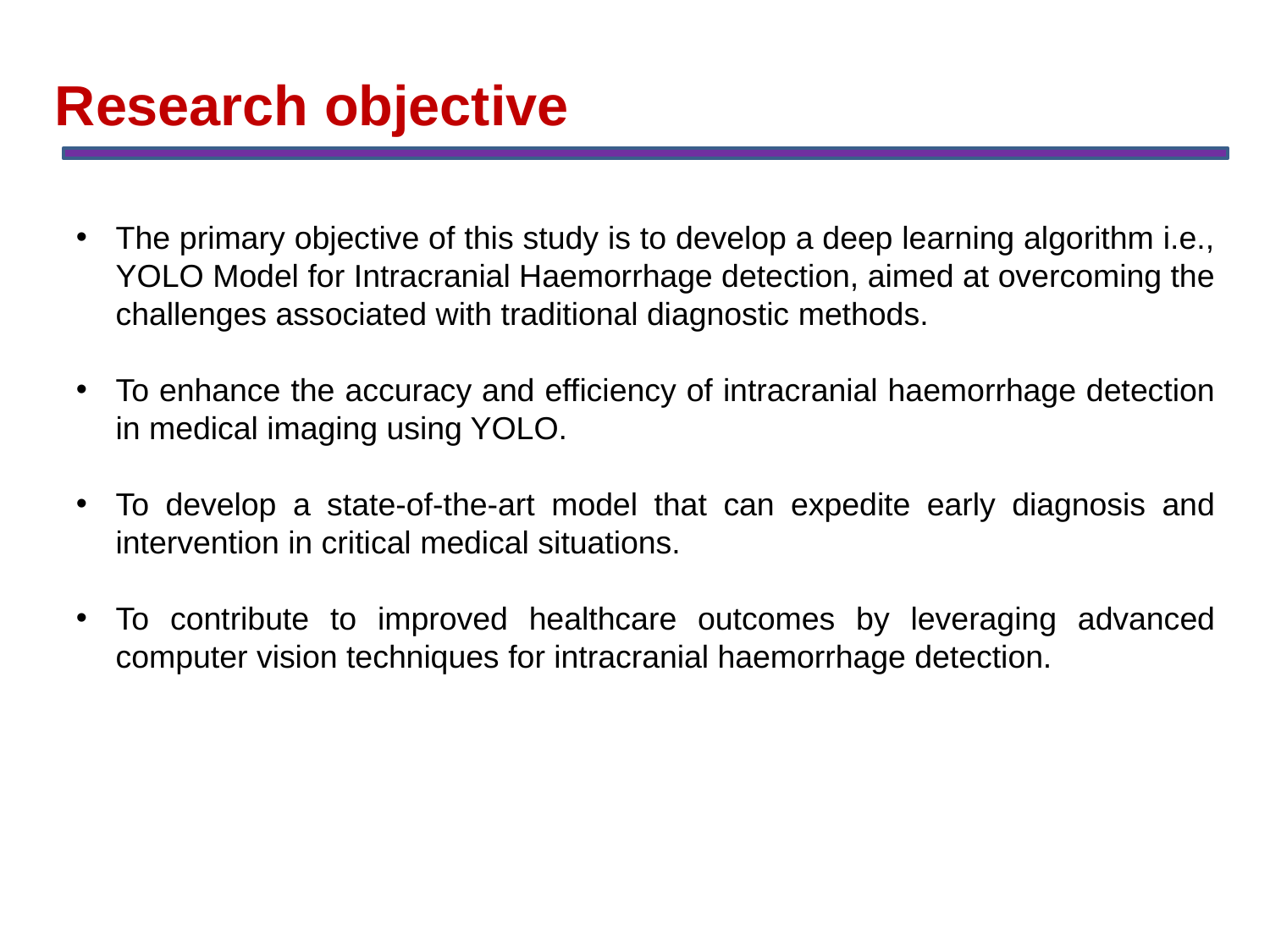

Research objective

The primary objective of this study is to develop a deep learning algorithm i.e., YOLO Model for Intracranial Haemorrhage detection, aimed at overcoming the challenges associated with traditional diagnostic methods.

To enhance the accuracy and efficiency of intracranial haemorrhage detection in medical imaging using YOLO.

To develop a state-of-the-art model that can expedite early diagnosis and intervention in critical medical situations.

To contribute to improved healthcare outcomes by leveraging advanced computer vision techniques for intracranial haemorrhage detection.